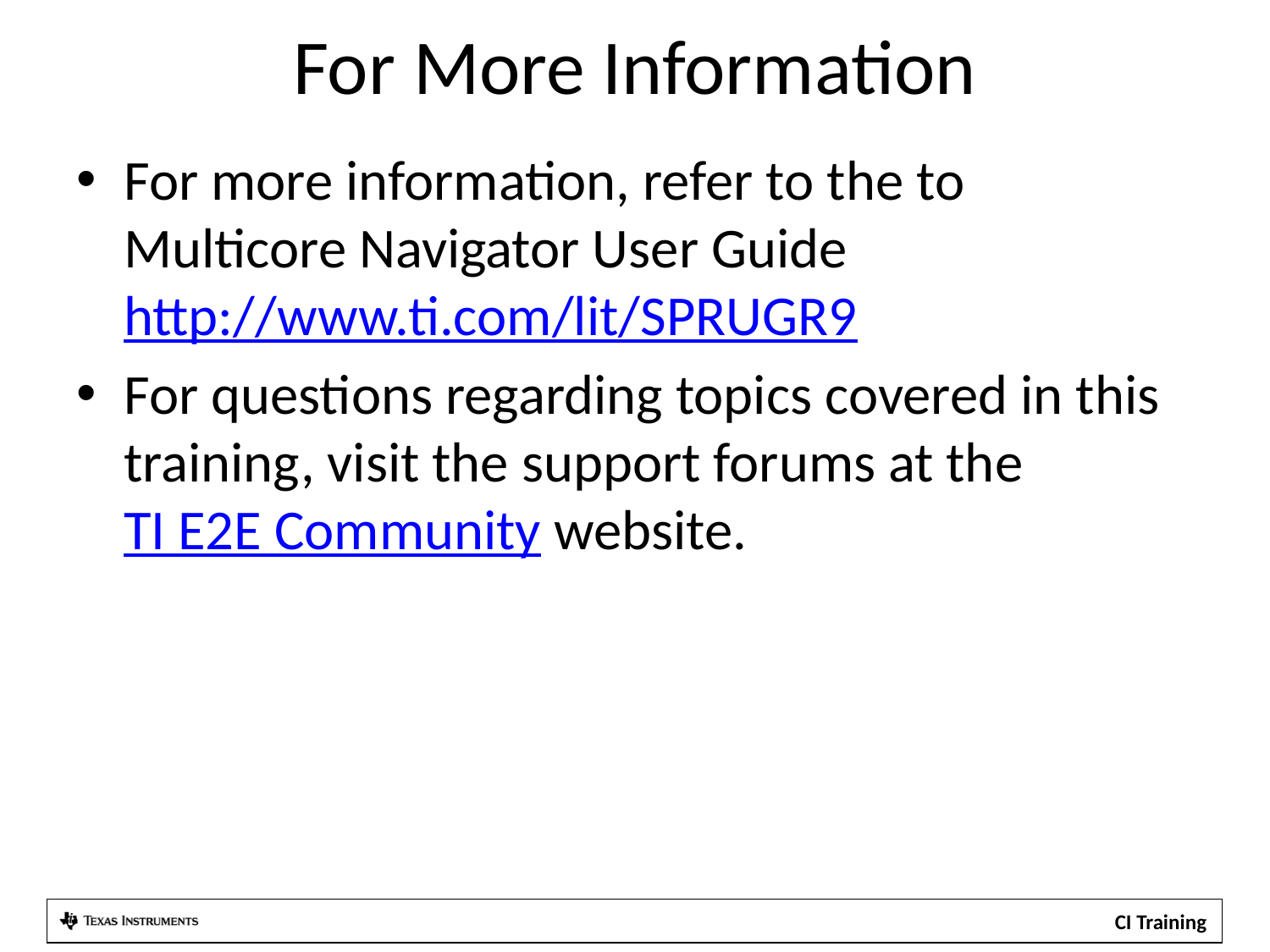

# For More Information
For more information, refer to the to Multicore Navigator User Guide
http://www.ti.com/lit/SPRUGR9
For questions regarding topics covered in this training, visit the support forums at the TI E2E Community website.